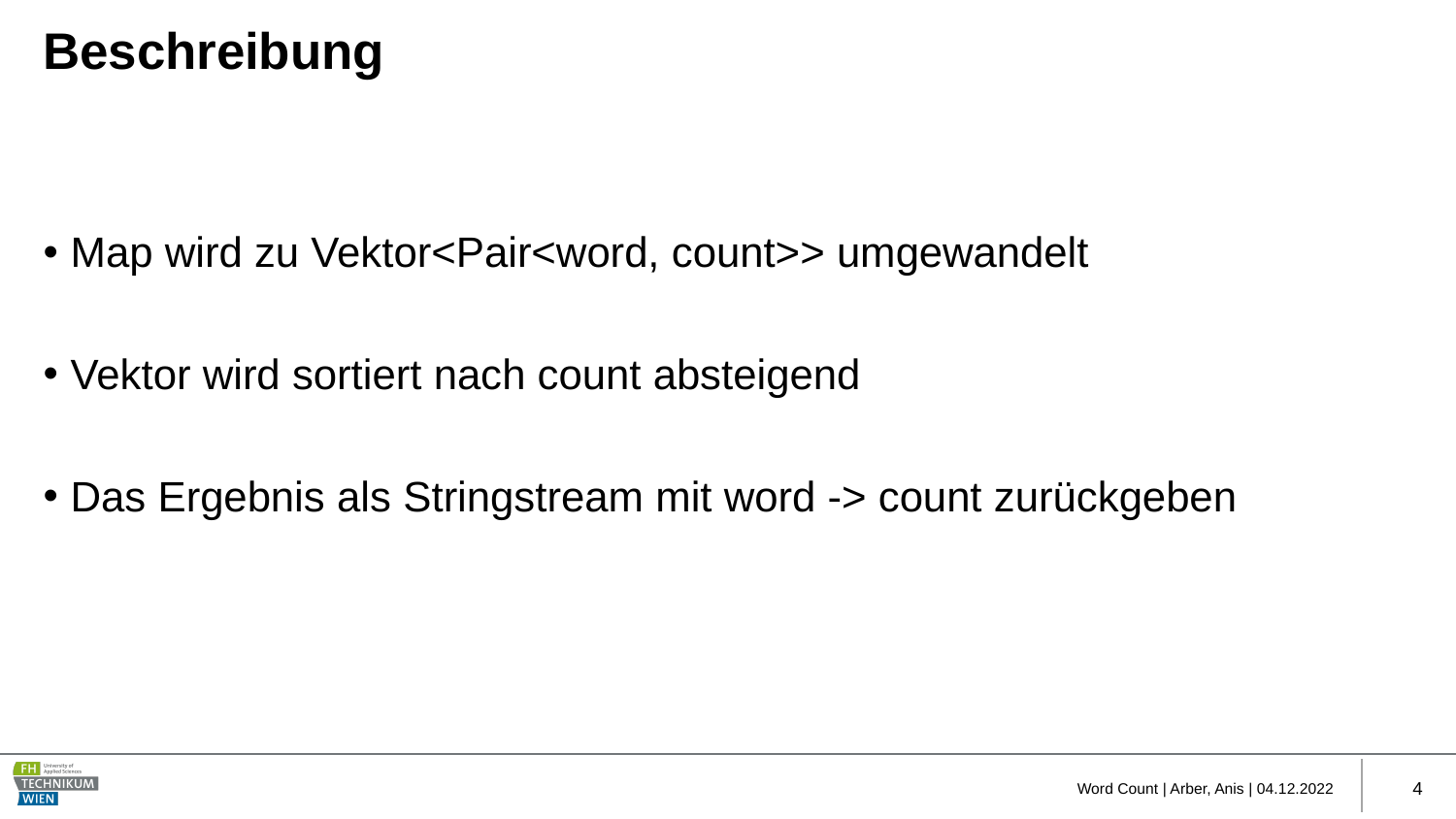

# Beschreibung

Map wird zu Vektor<Pair<word, count>> umgewandelt

Vektor wird sortiert nach count absteigend

Das Ergebnis als Stringstream mit word -> count zurückgeben

Word Count | Arber, Anis | 04.12.2022
4